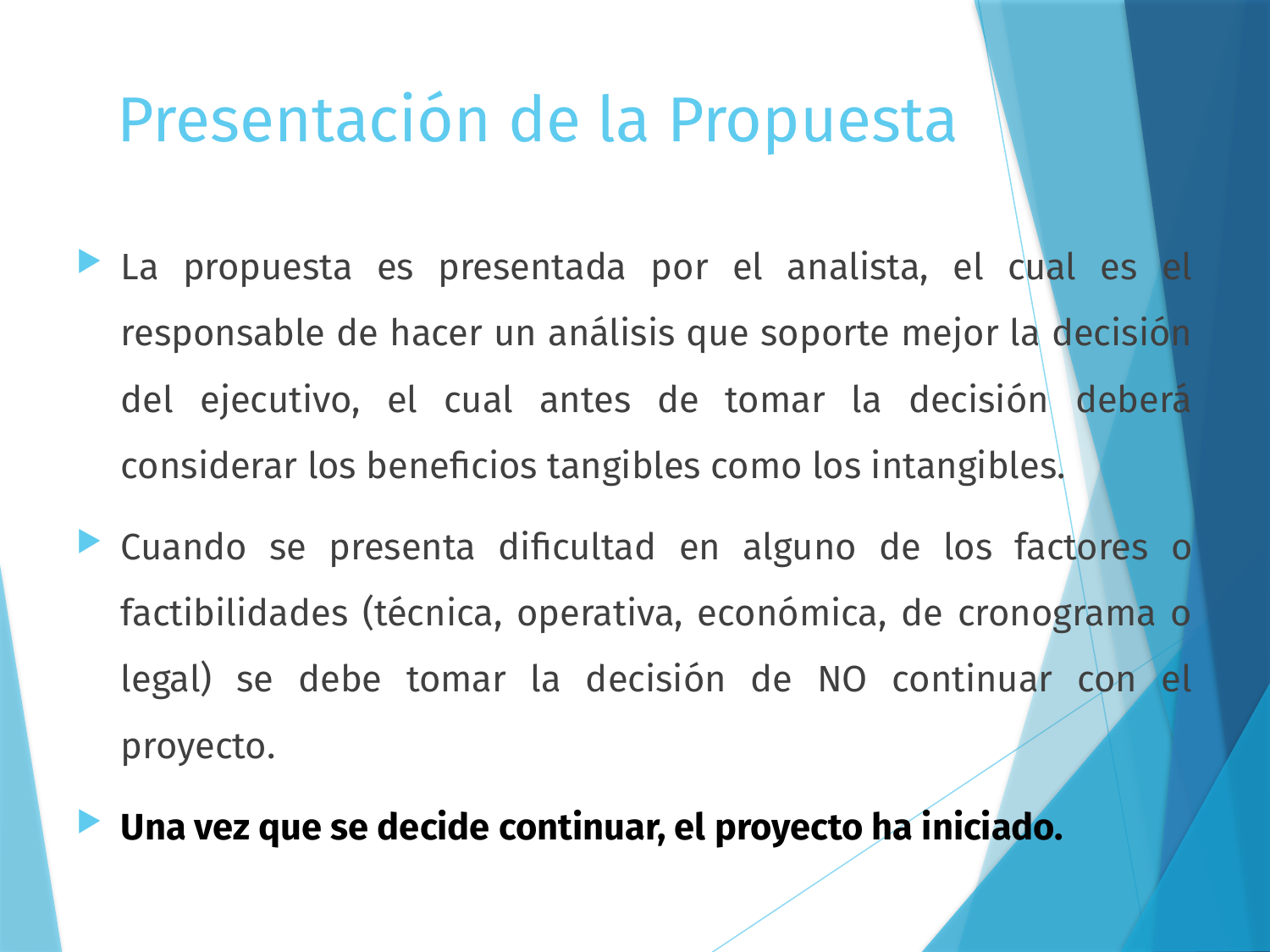

# Presentación de la Propuesta
La propuesta es presentada por el analista, el cual es el responsable de hacer un análisis que soporte mejor la decisión del ejecutivo, el cual antes de tomar la decisión deberá considerar los beneficios tangibles como los intangibles.
Cuando se presenta dificultad en alguno de los factores o factibilidades (técnica, operativa, económica, de cronograma o legal) se debe tomar la decisión de NO continuar con el proyecto.
Una vez que se decide continuar, el proyecto ha iniciado.